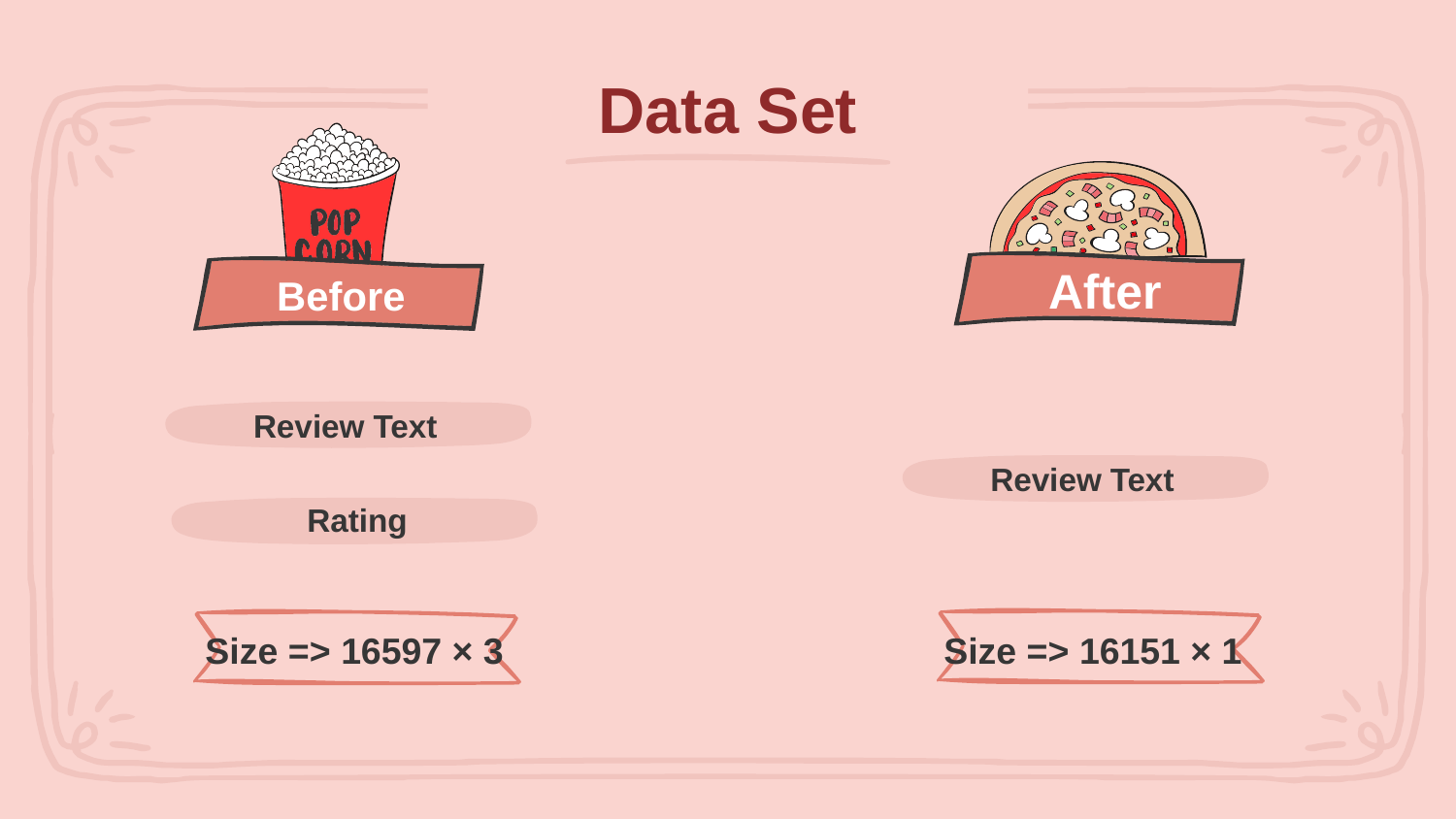

# Data Set

After
Before

Review Text

Review Text

Rating

Size => 16151 × 1
Size => 16597 × 3